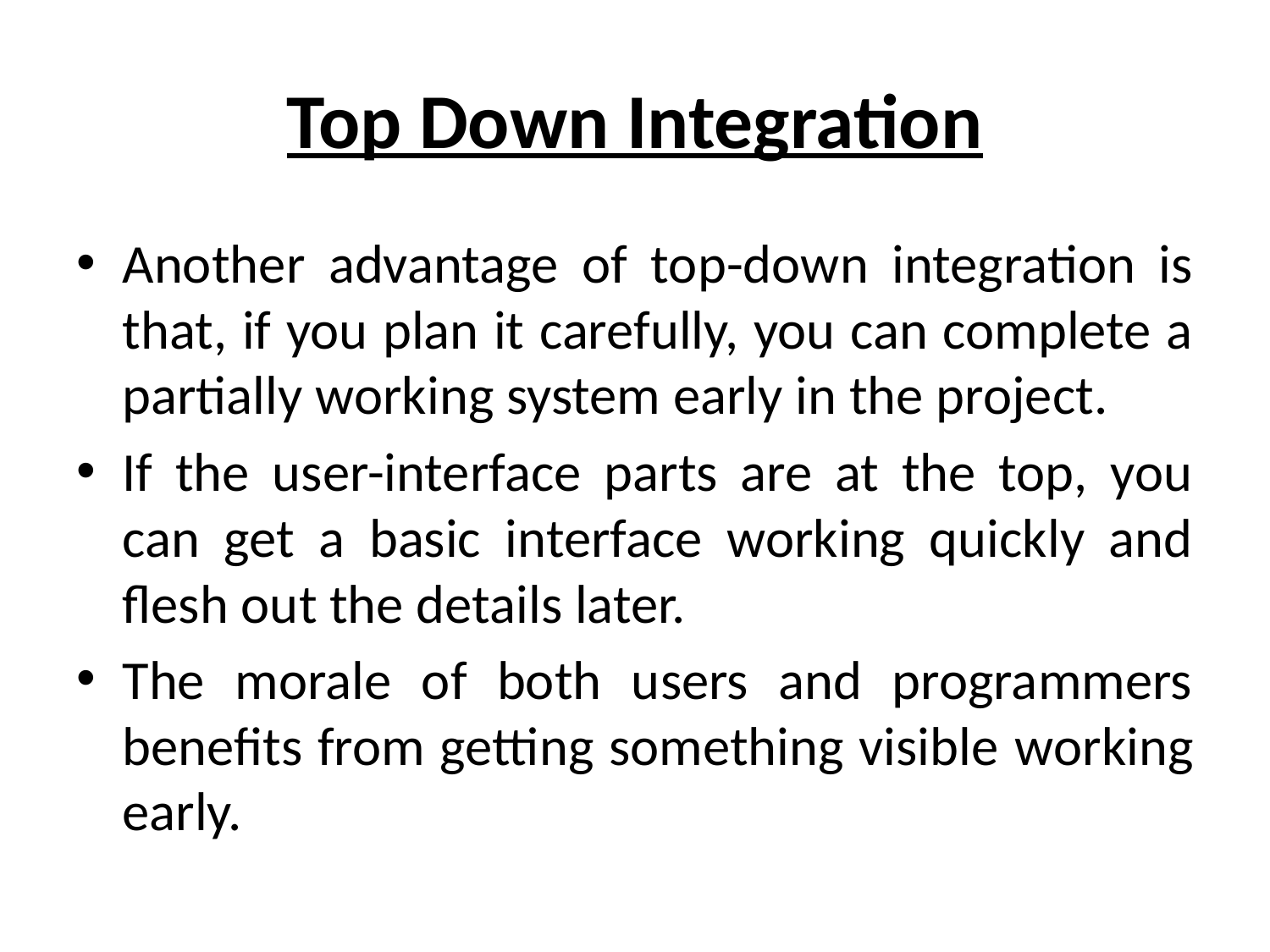

# Top Down Integration
Another advantage of top-down integration is that, if you plan it carefully, you can complete a partially working system early in the project.
If the user-interface parts are at the top, you can get a basic interface working quickly and flesh out the details later.
The morale of both users and programmers benefits from getting something visible working early.